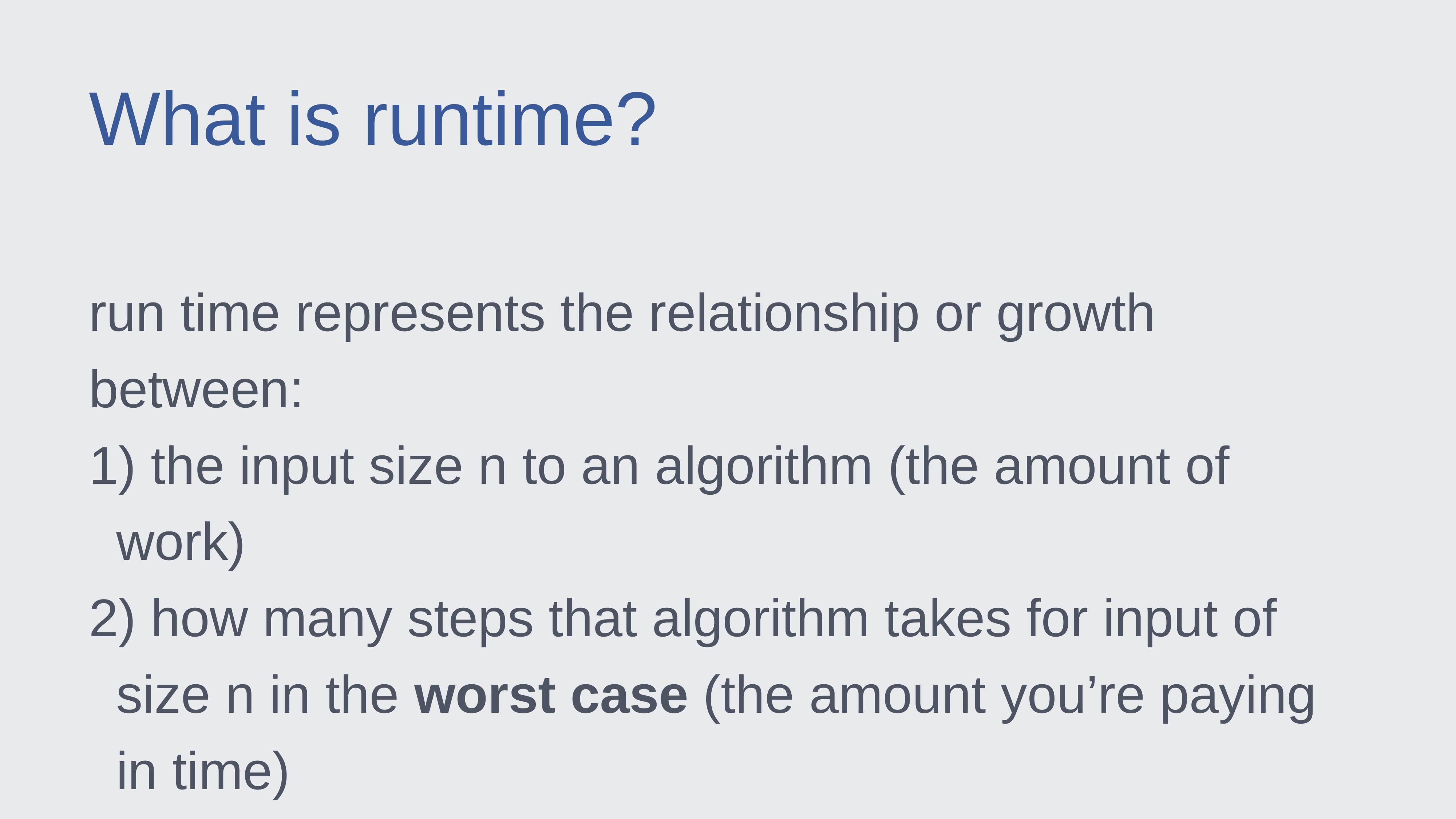

What is runtime?

run time represents the relationship or growth between:
 the input size n to an algorithm (the amount of work)
 how many steps that algorithm takes for input of size n in the worst case (the amount you’re paying in time)